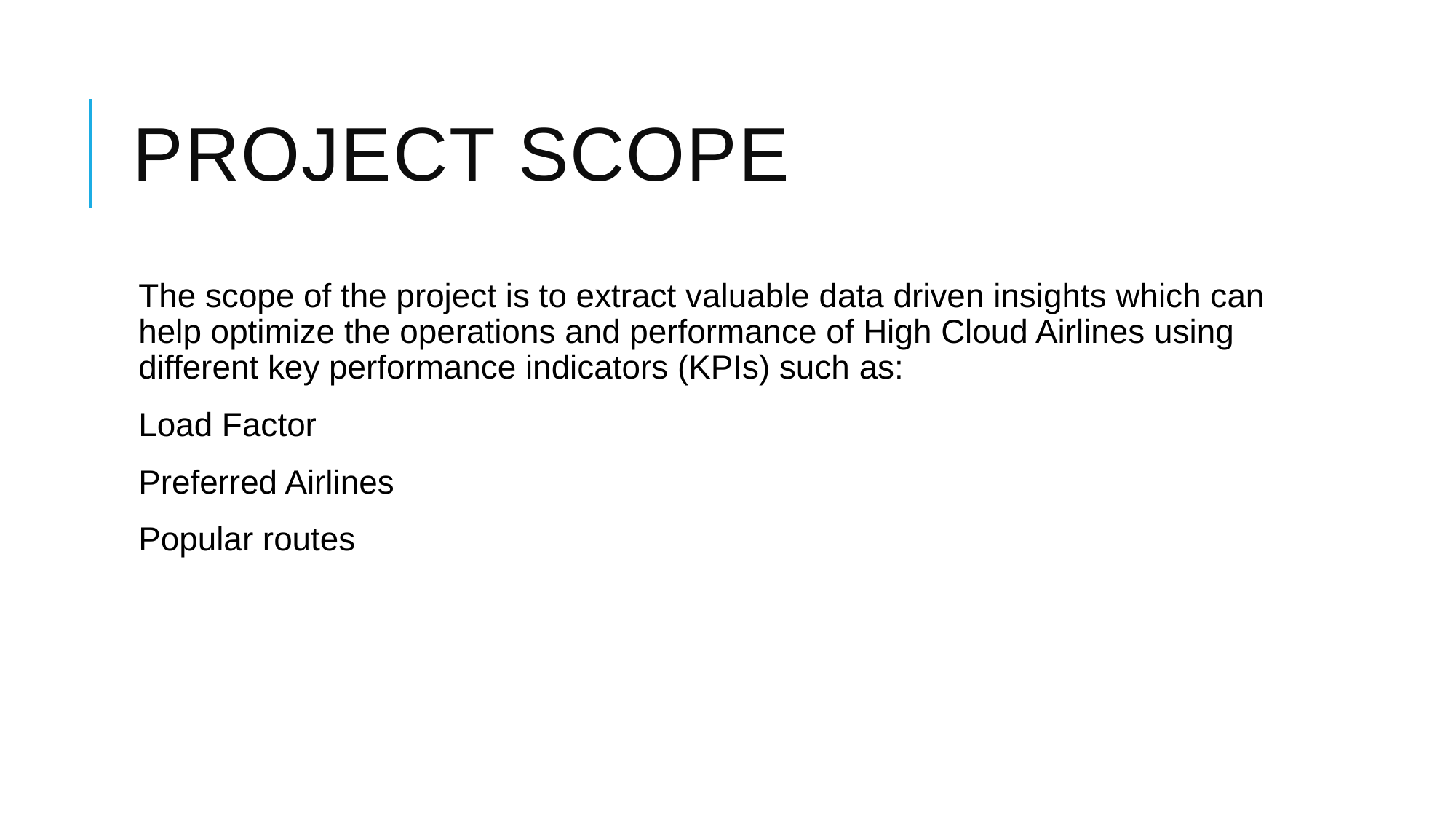

# Project scope
The scope of the project is to extract valuable data driven insights which can help optimize the operations and performance of High Cloud Airlines using different key performance indicators (KPIs) such as:
Load Factor
Preferred Airlines
Popular routes